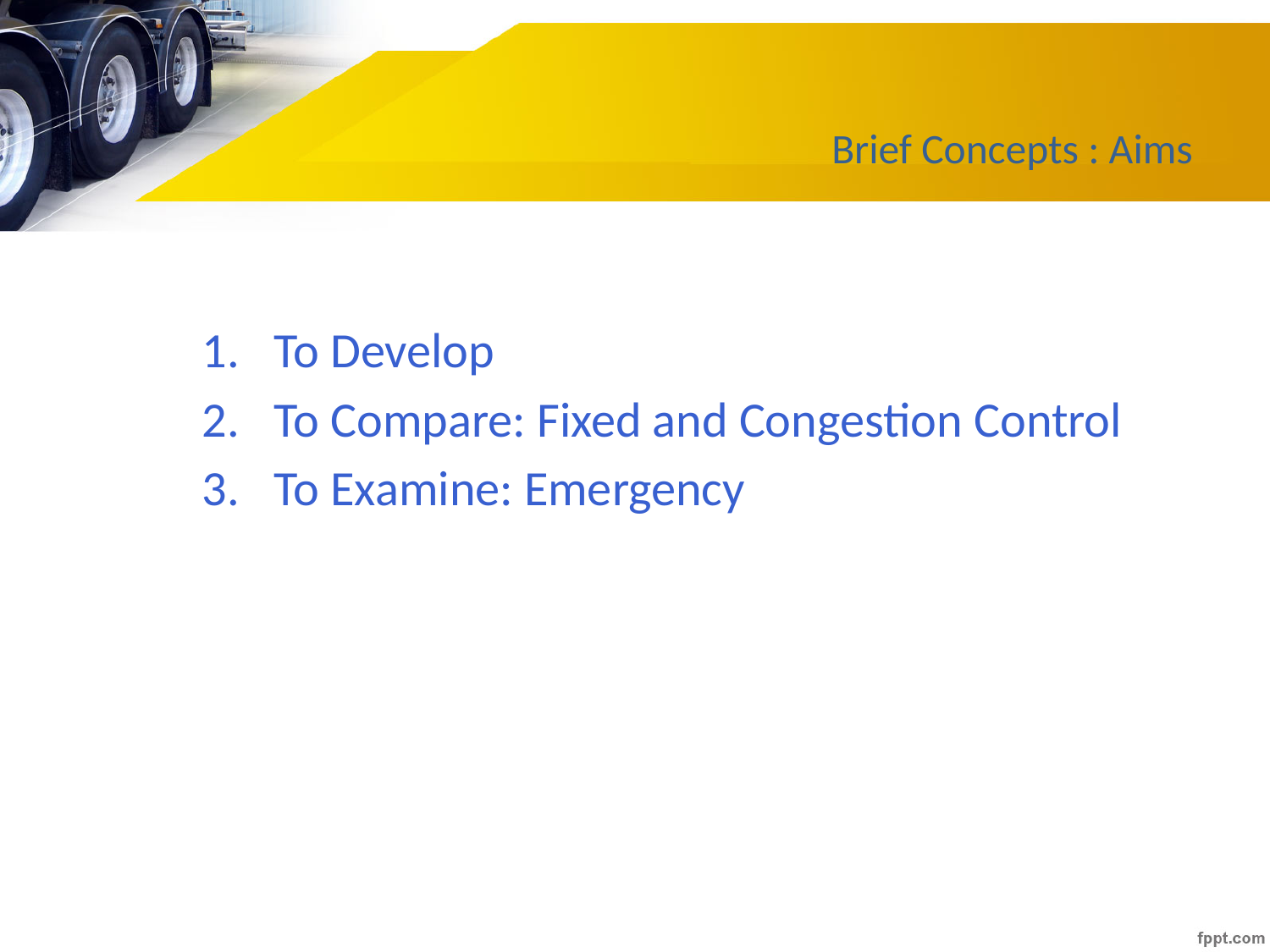

# Brief Concepts : Aims

To Develop
To Compare: Fixed and Congestion Control
To Examine: Emergency